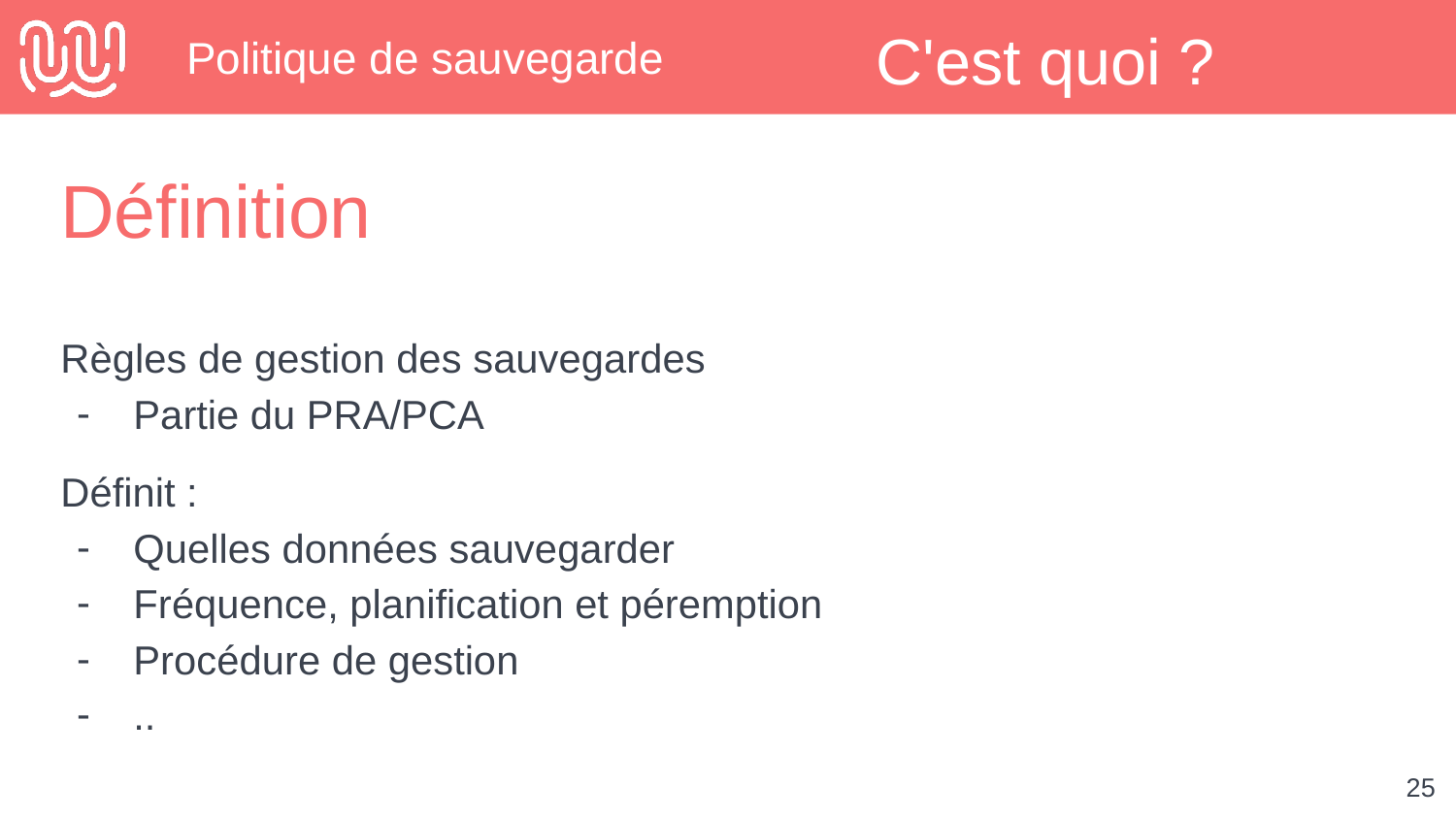

# Politique de sauvegarde
C'est quoi ?
Définition
Règles de gestion des sauvegardes
Partie du PRA/PCA

Définit :
Quelles données sauvegarder
Fréquence, planification et péremption
Procédure de gestion
..
25